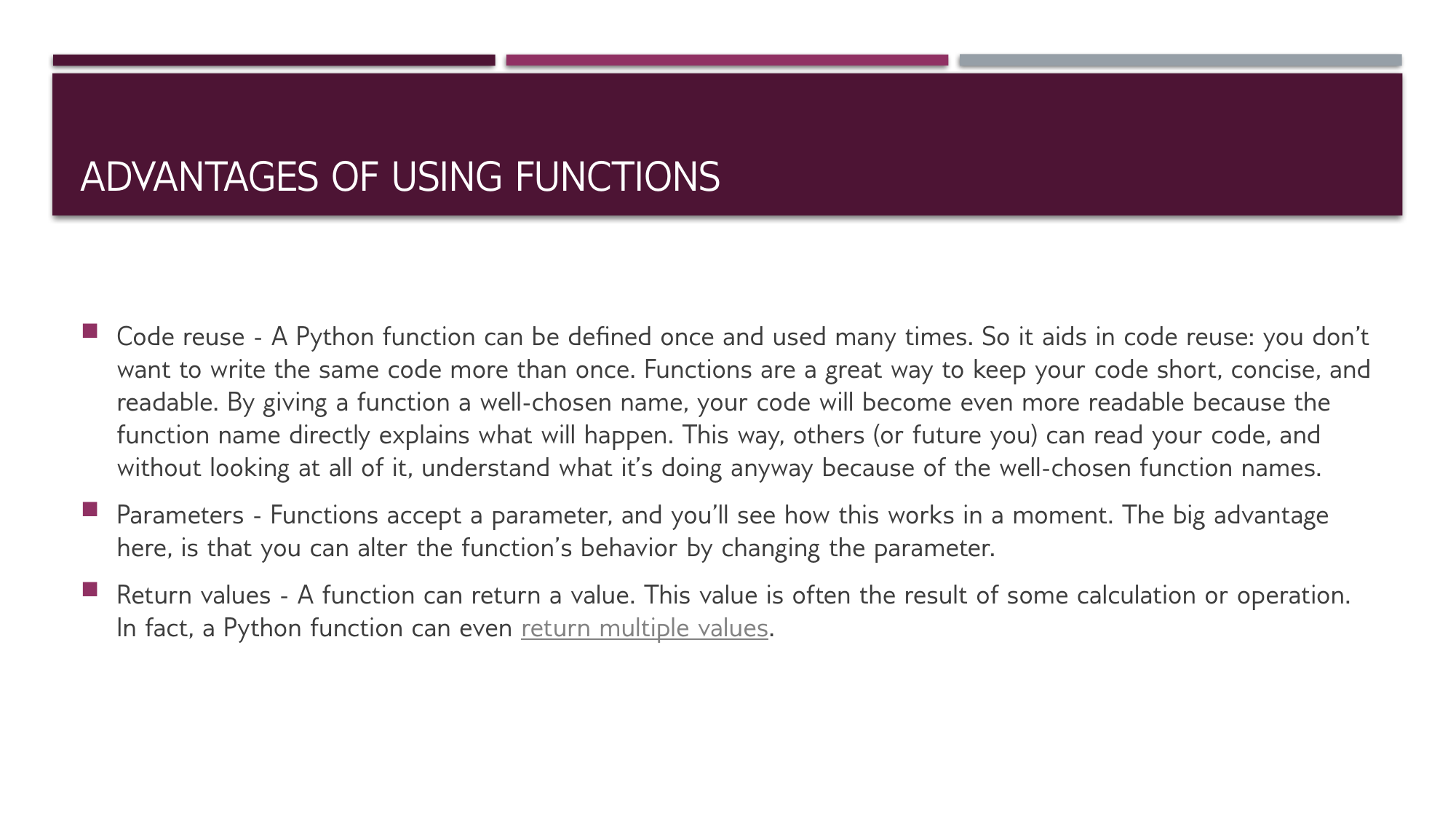

# Advantages of using functions
Code reuse - A Python function can be defined once and used many times. So it aids in code reuse: you don’t want to write the same code more than once. Functions are a great way to keep your code short, concise, and readable. By giving a function a well-chosen name, your code will become even more readable because the function name directly explains what will happen. This way, others (or future you) can read your code, and without looking at all of it, understand what it’s doing anyway because of the well-chosen function names.
Parameters - Functions accept a parameter, and you’ll see how this works in a moment. The big advantage here, is that you can alter the function’s behavior by changing the parameter.
Return values - A function can return a value. This value is often the result of some calculation or operation. In fact, a Python function can even return multiple values.